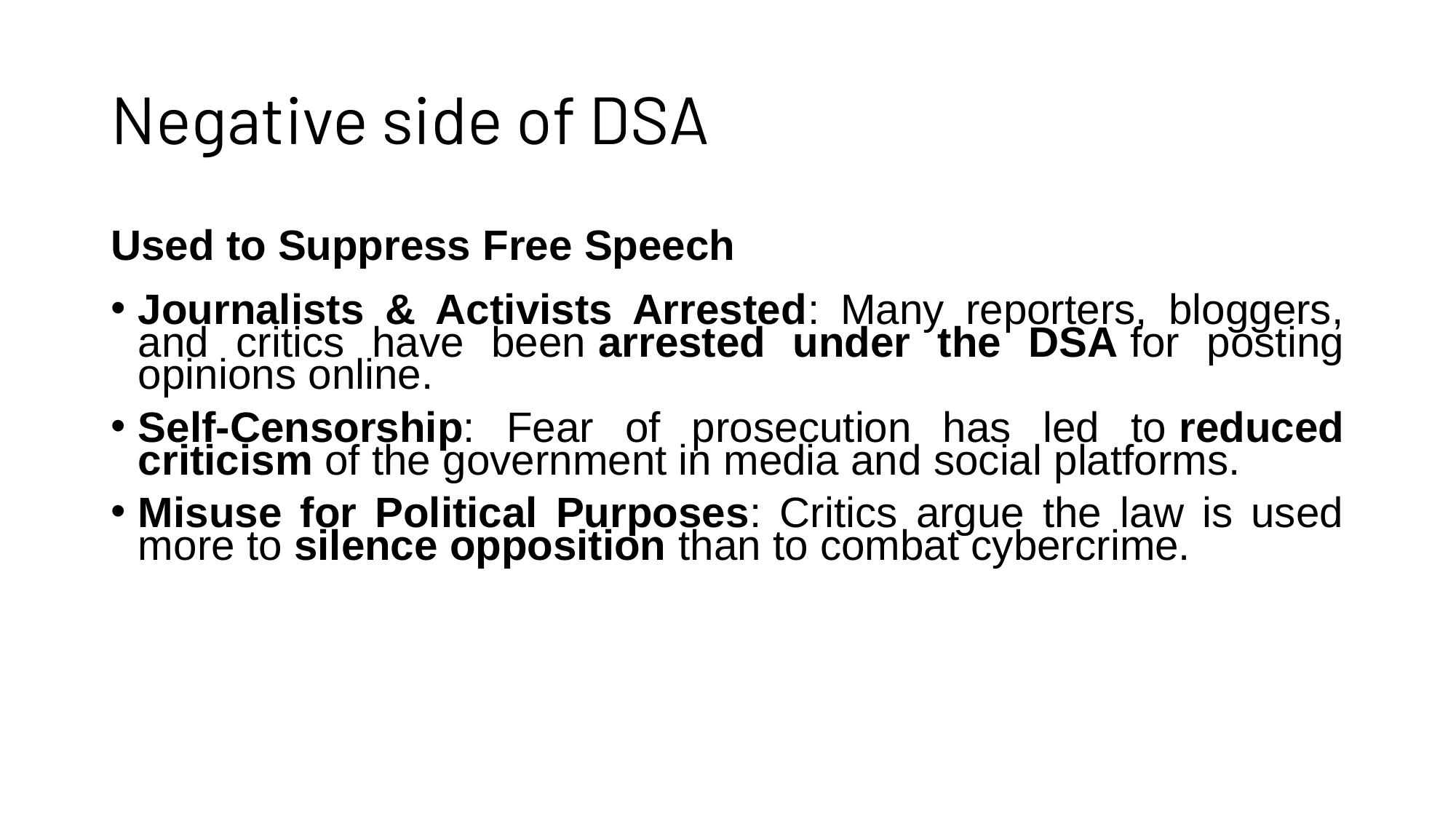

# Negative side of DSA
Used to Suppress Free Speech
Journalists & Activists Arrested: Many reporters, bloggers, and critics have been arrested under the DSA for posting opinions online.
Self-Censorship: Fear of prosecution has led to reduced criticism of the government in media and social platforms.
Misuse for Political Purposes: Critics argue the law is used more to silence opposition than to combat cybercrime.